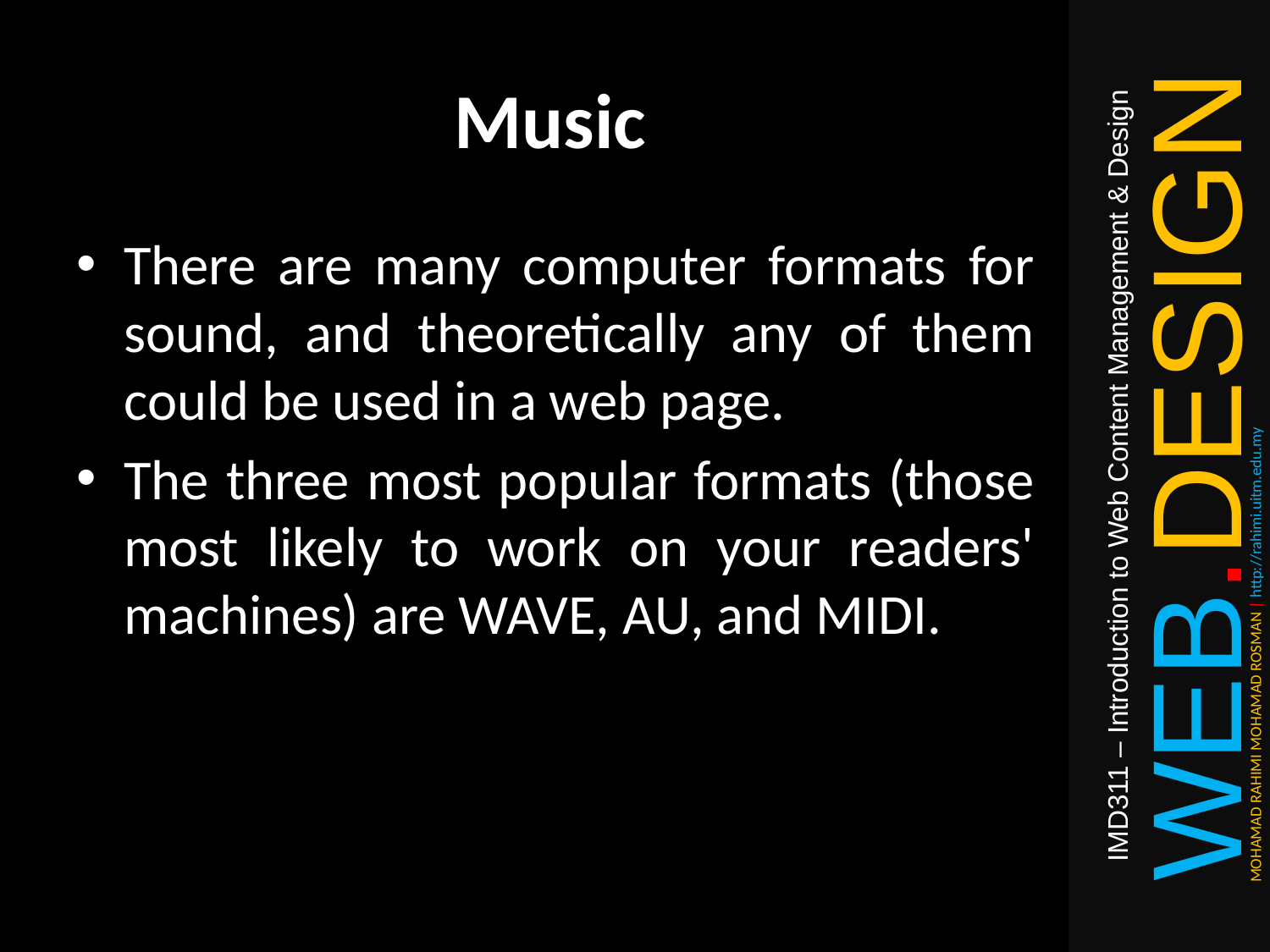

# Music
There are many computer formats for sound, and theoretically any of them could be used in a web page.
The three most popular formats (those most likely to work on your readers' machines) are WAVE, AU, and MIDI.